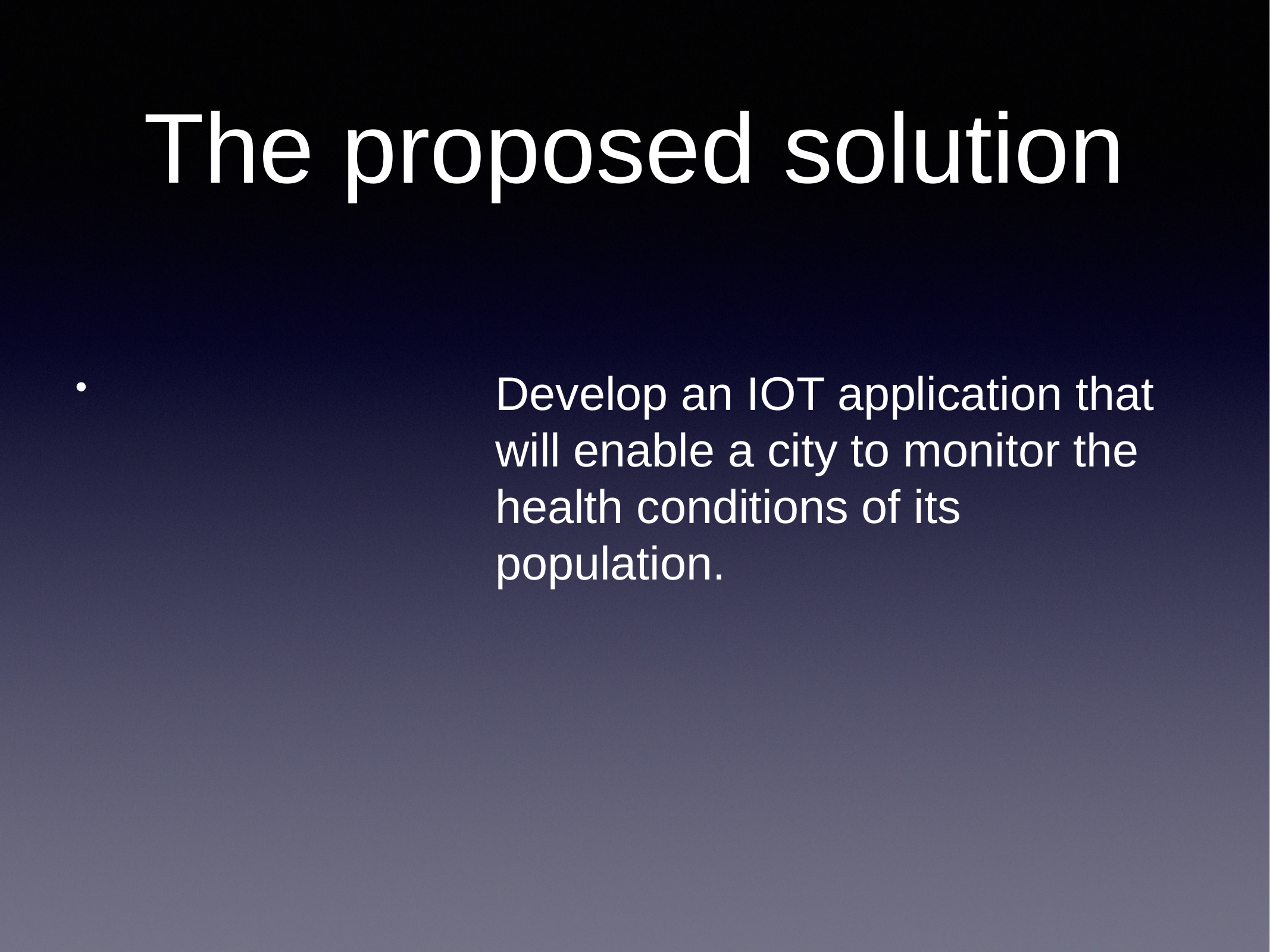

# The proposed solution
Develop an IOT application that will enable a city to monitor the health conditions of its population.